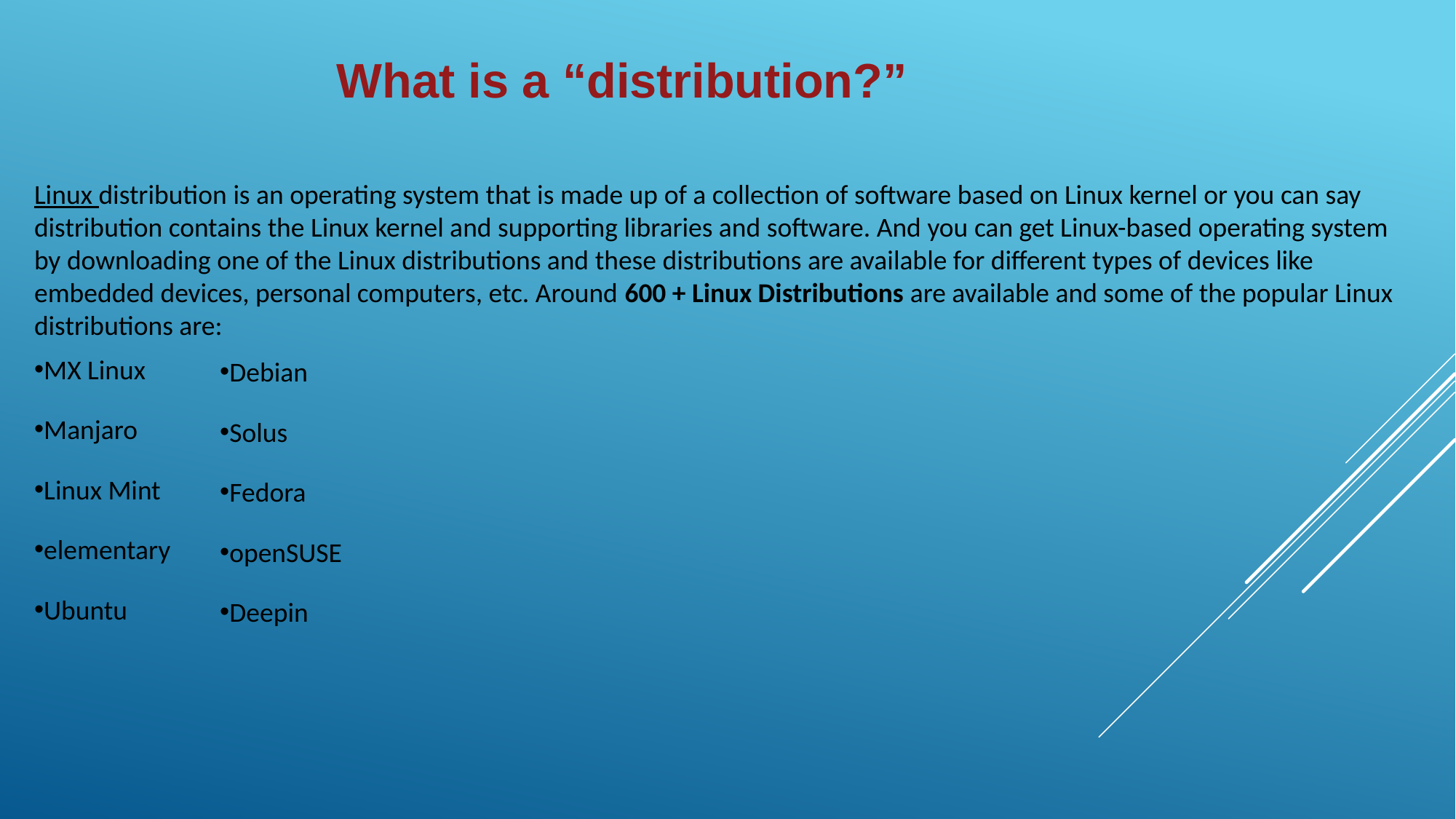

What is a “distribution?”
Linux distribution is an operating system that is made up of a collection of software based on Linux kernel or you can say distribution contains the Linux kernel and supporting libraries and software. And you can get Linux-based operating system by downloading one of the Linux distributions and these distributions are available for different types of devices like embedded devices, personal computers, etc. Around 600 + Linux Distributions are available and some of the popular Linux distributions are:
MX Linux
Manjaro
Linux Mint
elementary
Ubuntu
Debian
Solus
Fedora
openSUSE
Deepin